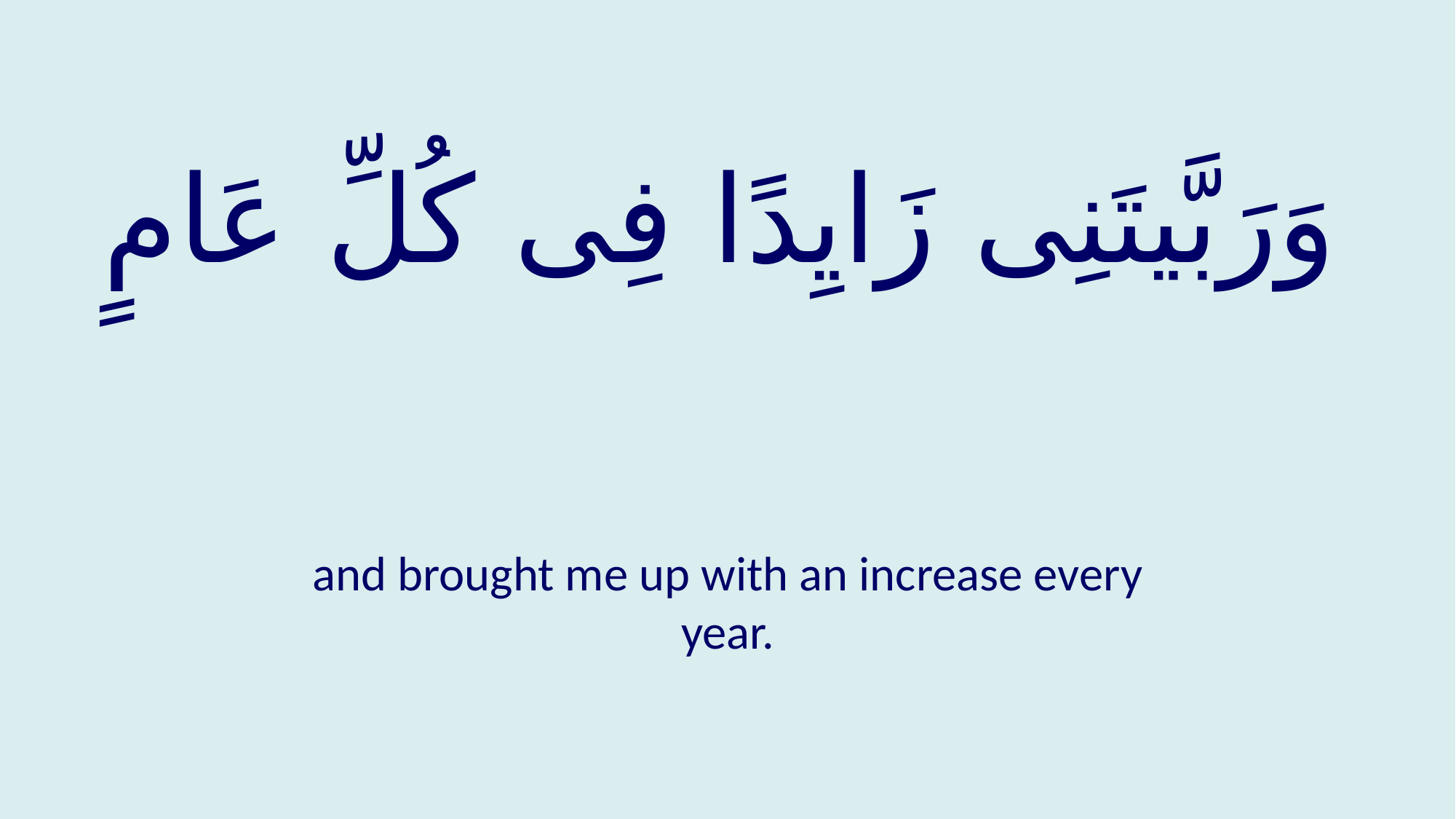

# وَرَبَّیتَنِی زَايِدًا فِی كُلِّ عَامٍ
and brought me up with an increase every year.